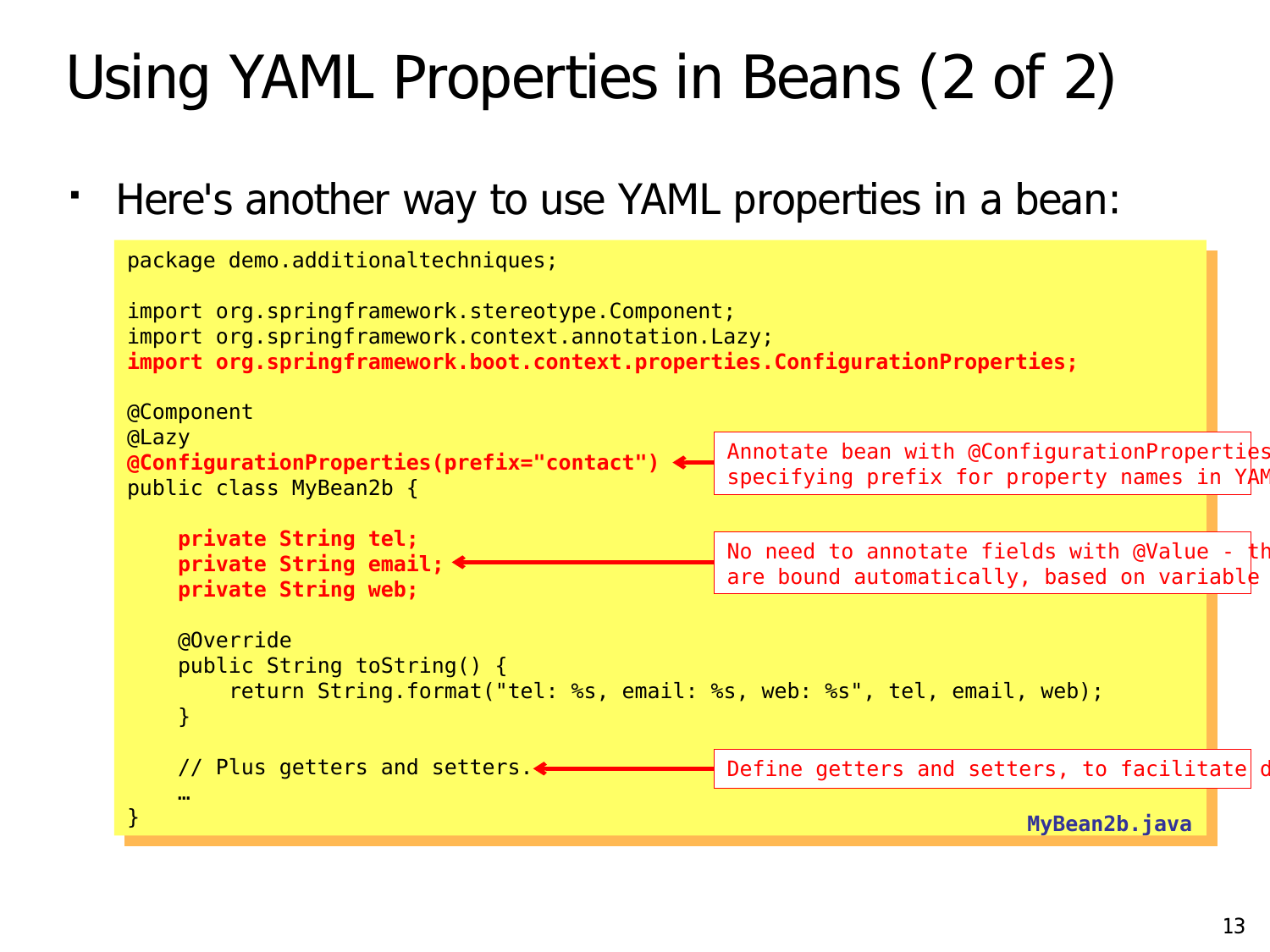

# Using YAML Properties in Beans (2 of 2)
Here's another way to use YAML properties in a bean:
package demo.additionaltechniques;

import org.springframework.stereotype.Component;
import org.springframework.context.annotation.Lazy;
import org.springframework.boot.context.properties.ConfigurationProperties;

@Component
@Lazy
@ConfigurationProperties(prefix="contact")
public class MyBean2b {

    private String tel;
    private String email;
    private String web;

    @Override
    public String toString() {
        return String.format("tel: %s, email: %s, web: %s", tel, email, web);
    }

    // Plus getters and setters.
    …
}
Annotate bean with @ConfigurationProperties,
specifying prefix for property names in YAML file
No need to annotate fields with @Value - the values
are bound automatically, based on variable names
Define getters and setters, to facilitate data binding
MyBean2b.java
13